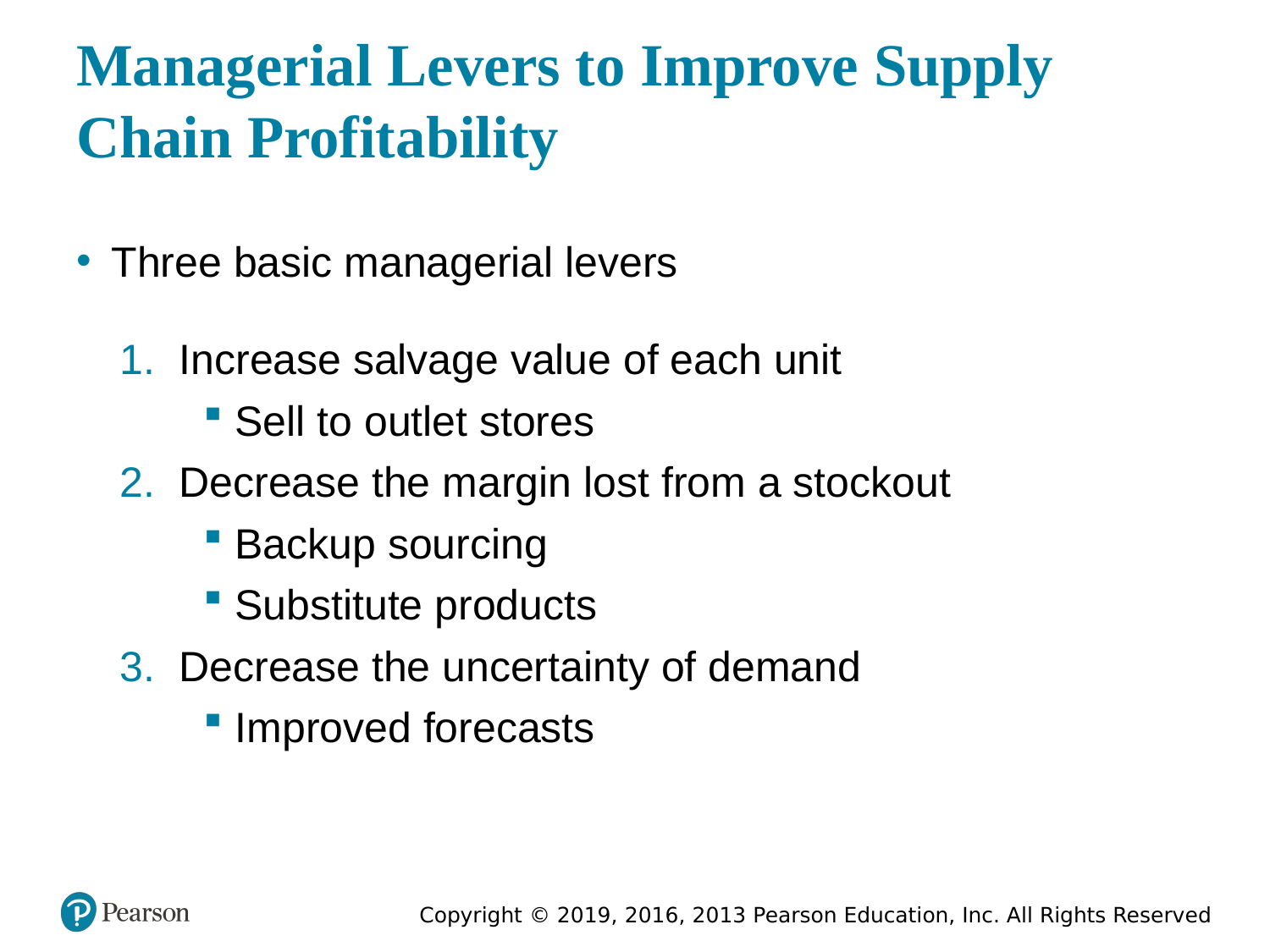

# Managerial Levers to Improve Supply Chain Profitability
Three basic managerial levers
Increase salvage value of each unit
Sell to outlet stores
Decrease the margin lost from a stockout
Backup sourcing
Substitute products
Decrease the uncertainty of demand
Improved forecasts